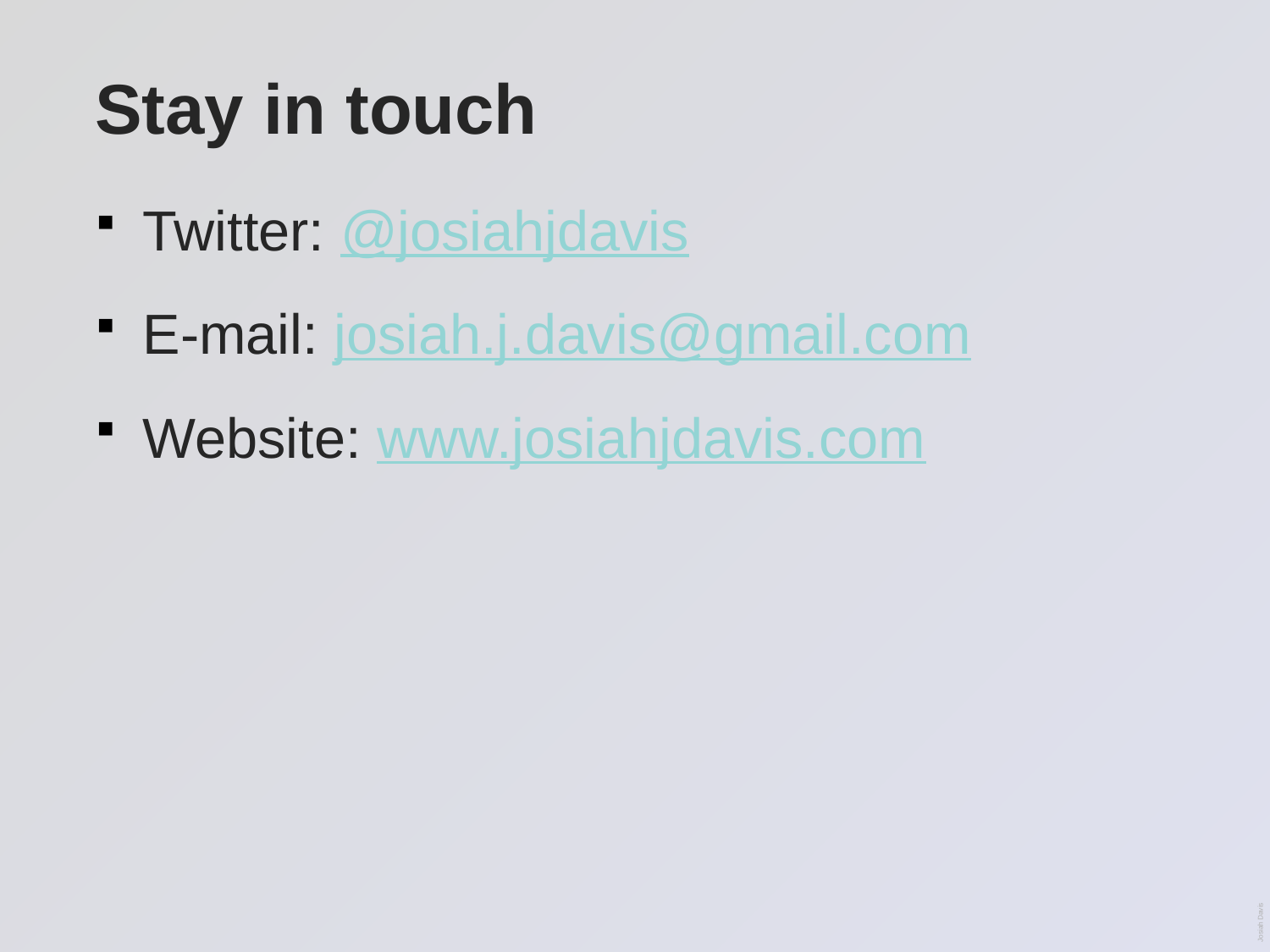

# Stay in touch
Twitter: @josiahjdavis
E-mail: josiah.j.davis@gmail.com
Website: www.josiahjdavis.com